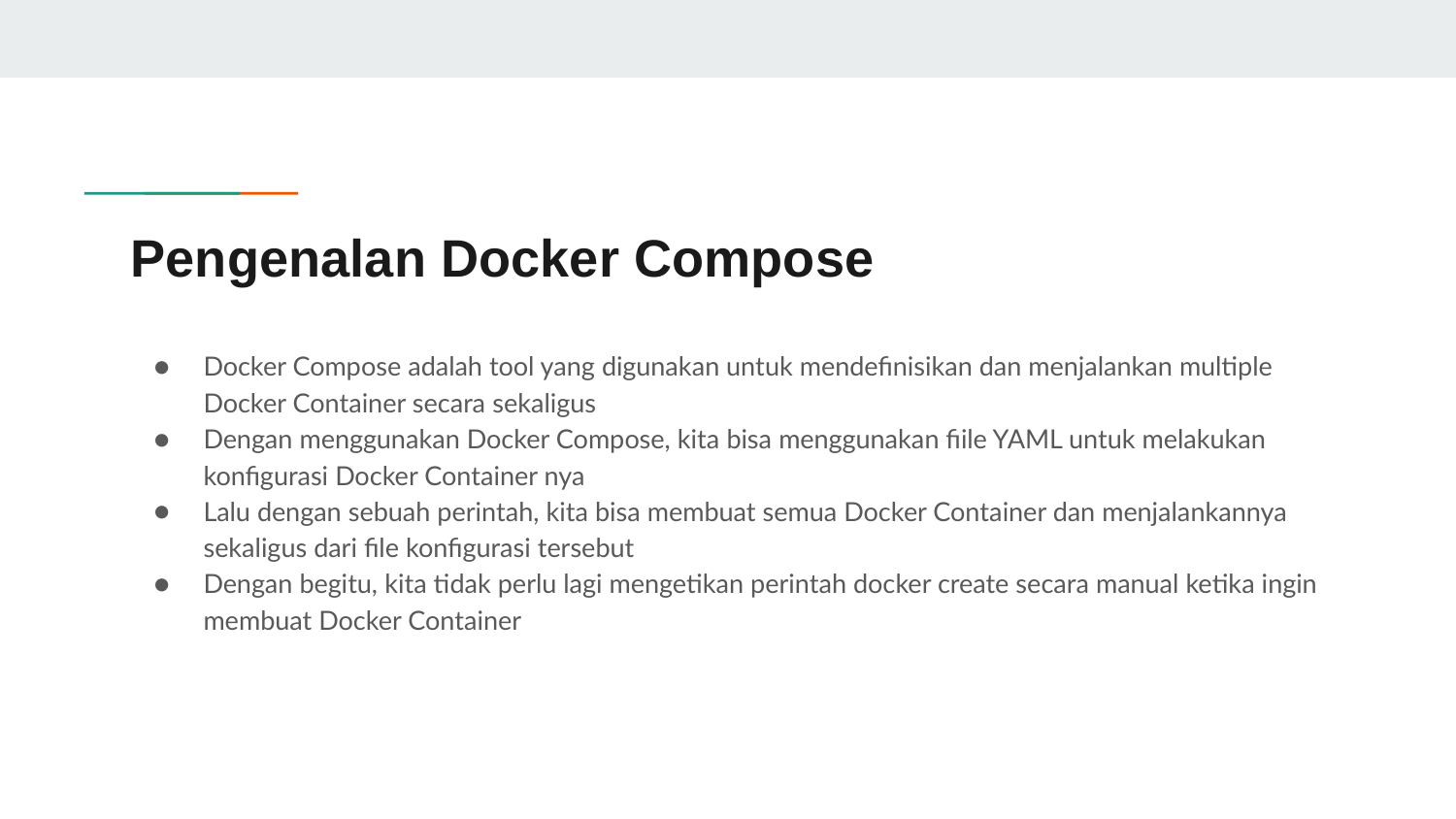

# Pengenalan Docker Compose
Docker Compose adalah tool yang digunakan untuk mendefinisikan dan menjalankan multiple Docker Container secara sekaligus
Dengan menggunakan Docker Compose, kita bisa menggunakan fiile YAML untuk melakukan konfigurasi Docker Container nya
Lalu dengan sebuah perintah, kita bisa membuat semua Docker Container dan menjalankannya sekaligus dari file konfigurasi tersebut
Dengan begitu, kita tidak perlu lagi mengetikan perintah docker create secara manual ketika ingin membuat Docker Container